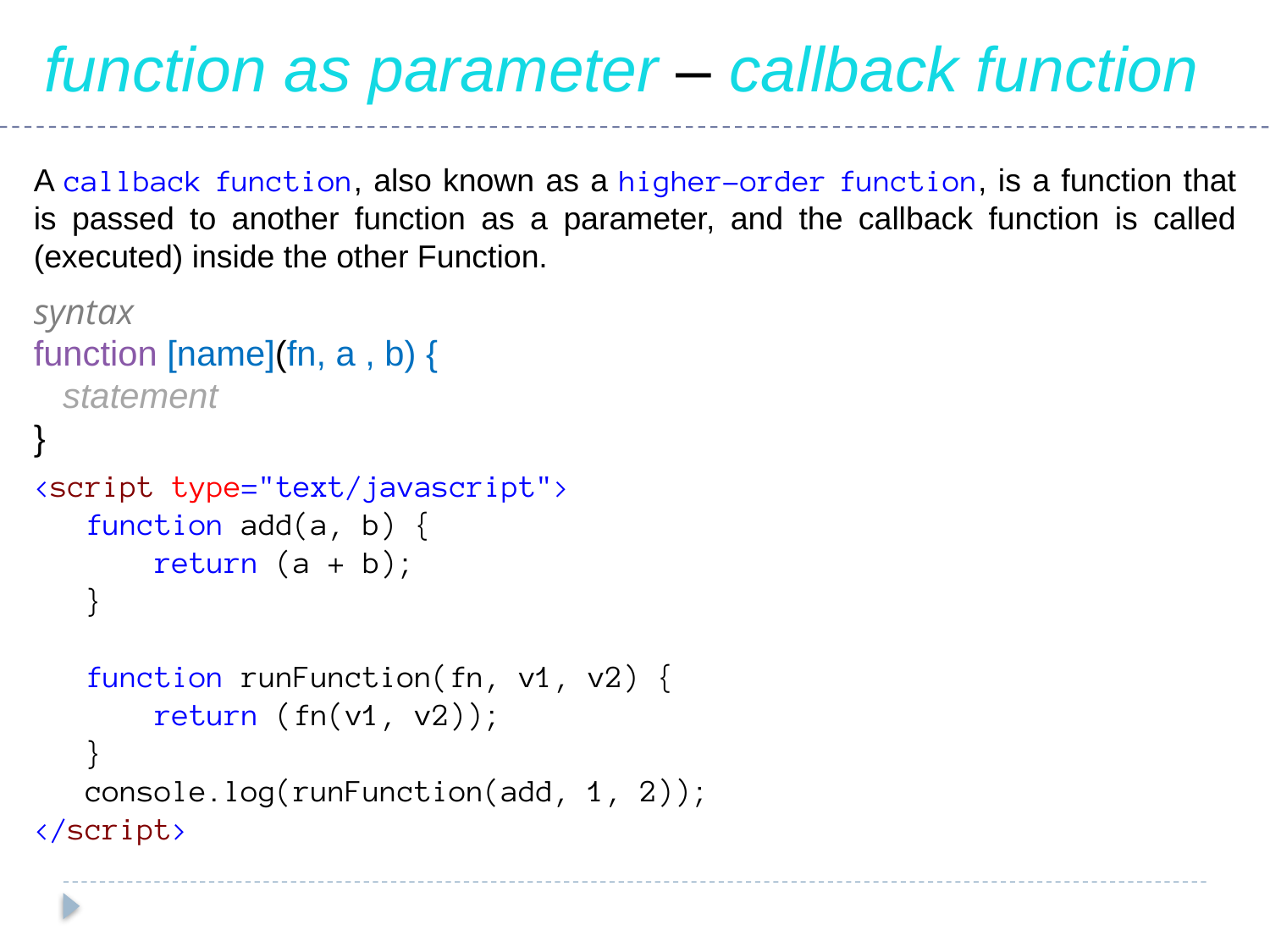

function as parameter – callback function
A callback function, also known as a higher-order function, is a function that is passed to another function as a parameter, and the callback function is called (executed) inside the other Function.
syntax
function [name](fn, a , b) {
   statement
}
<script type="text/javascript">
   function add(a, b) {
       return (a + b);
   }

   function runFunction(fn, v1, v2) {
       return (fn(v1, v2));
   }
   console.log(runFunction(add, 1, 2));
</script>